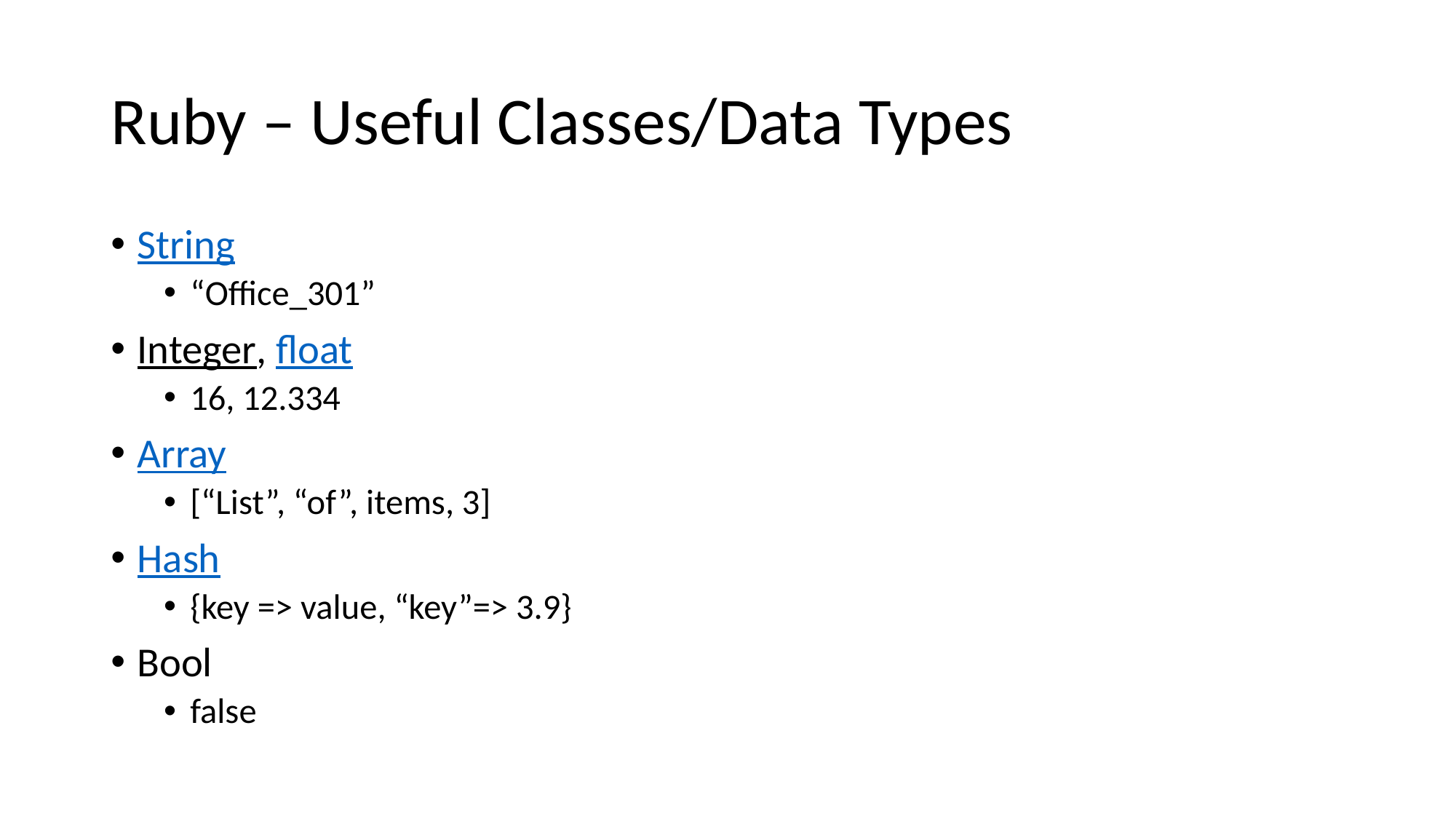

# Ruby – Useful Classes/Data Types
String
“Office_301”
Integer, float
16, 12.334
Array
[“List”, “of”, items, 3]
Hash
{key => value, “key”=> 3.9}
Bool
false